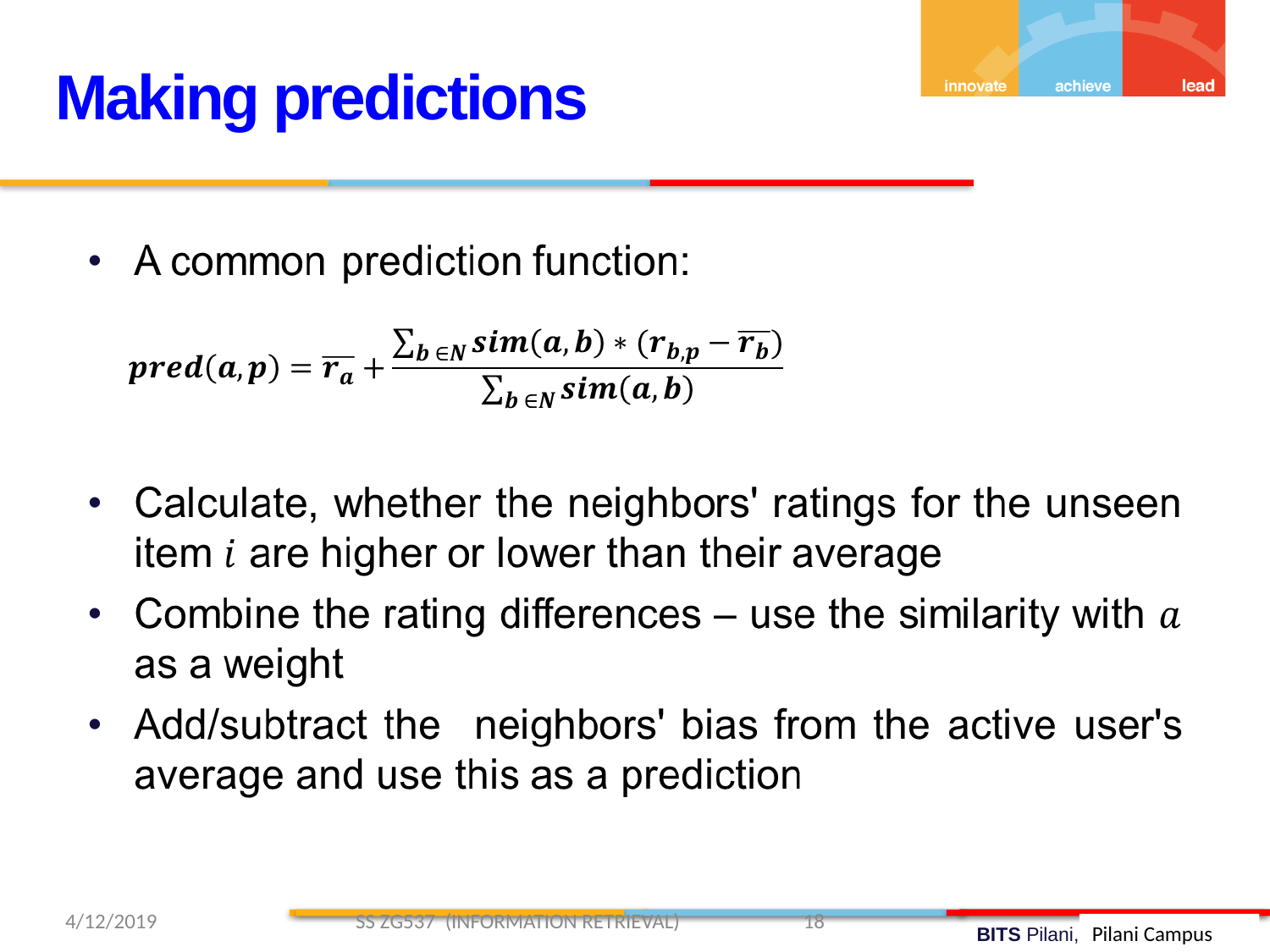

Making predictions

4/12/2019                                         SS ZG537  (INFORMATION RETRIEVAL)                         18
Pilani Campus